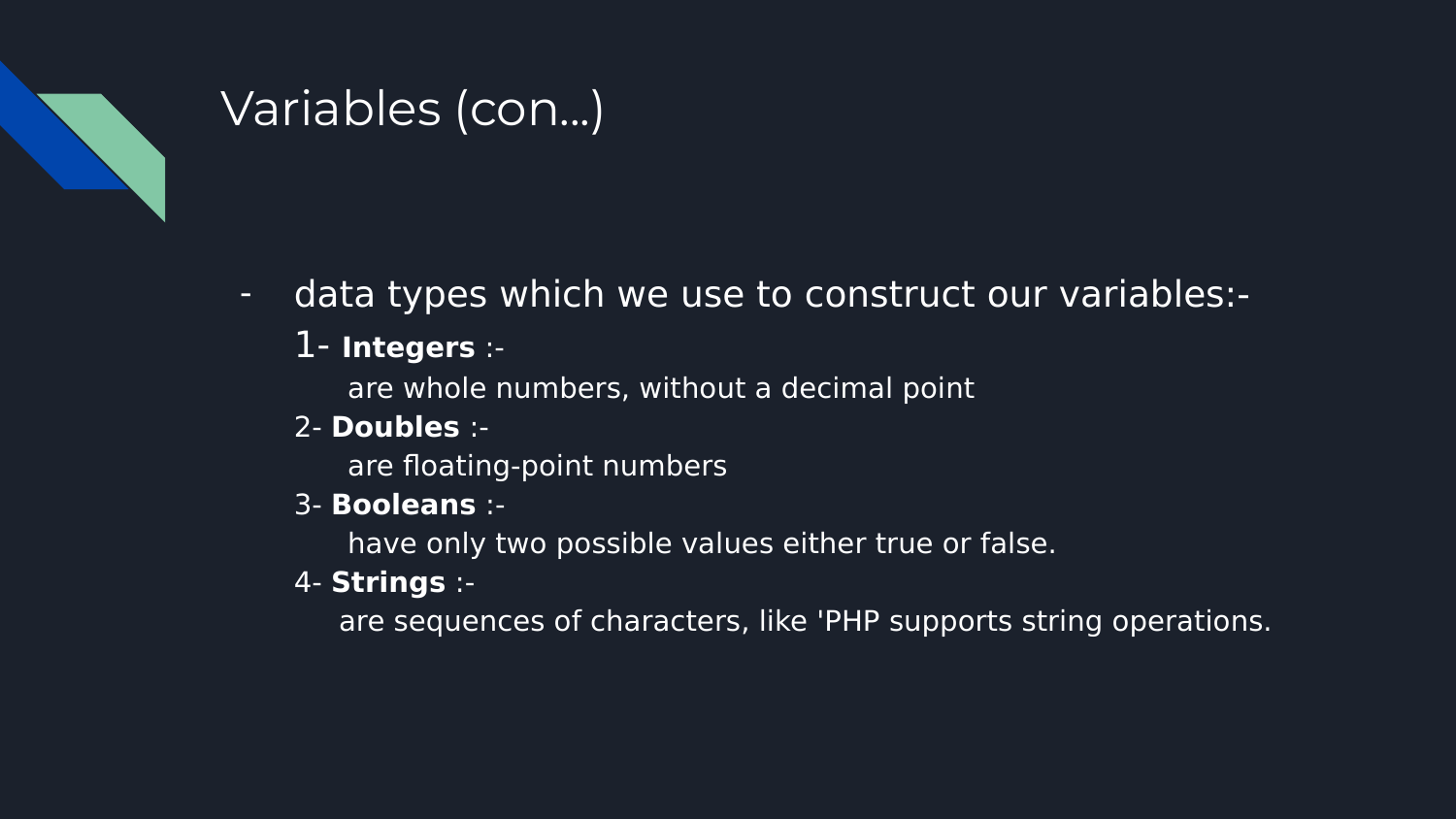

# Variables (con...)
data types which we use to construct our variables:-
1- Integers :-
      are whole numbers, without a decimal point
2- Doubles :-
      are floating-point numbers
3- Booleans :-
      have only two possible values either true or false.
4- Strings :-
     are sequences of characters, like 'PHP supports string operations.